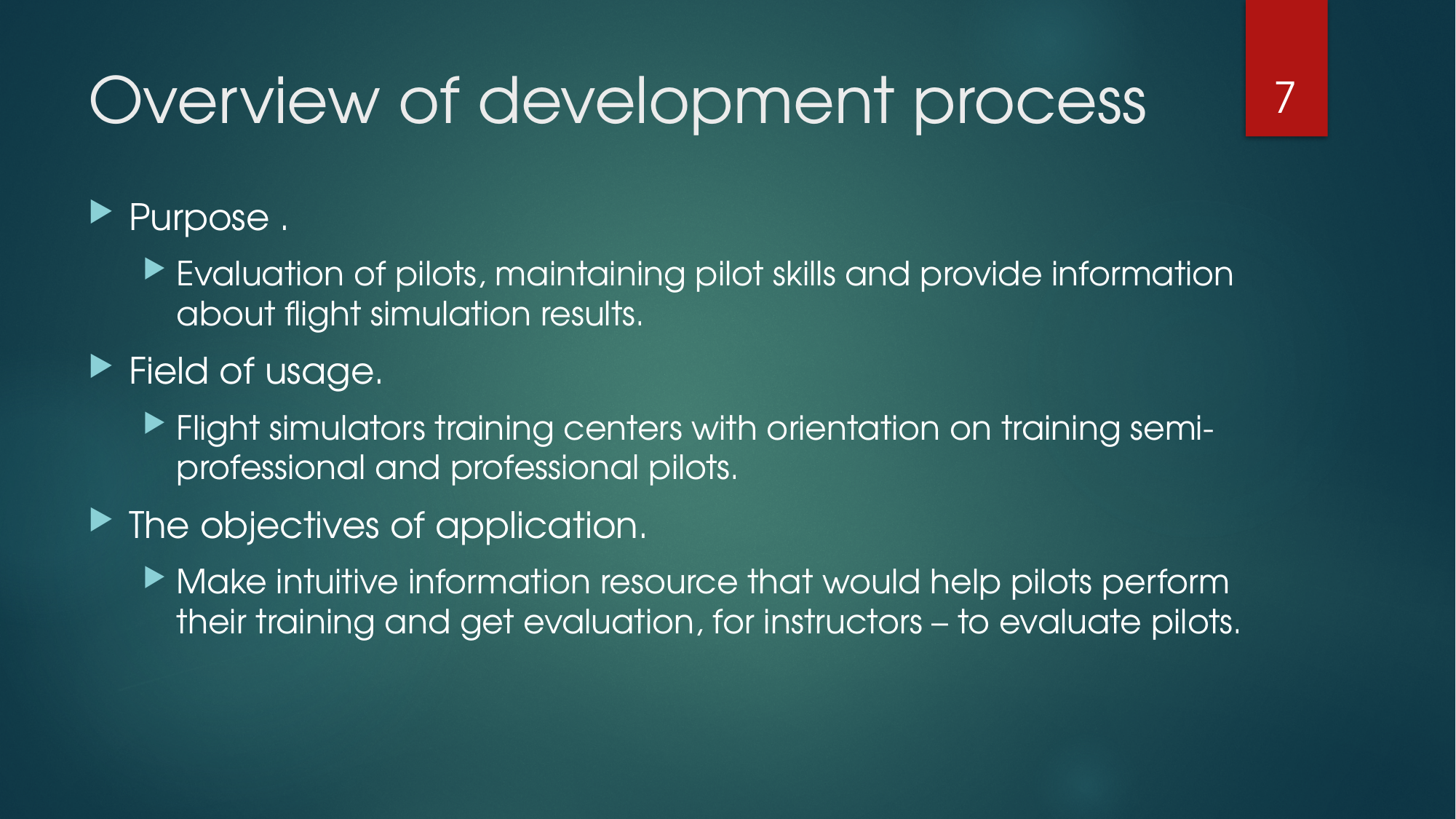

7
# Overview of development process
Purpose .
Evaluation of pilots, maintaining pilot skills and provide information about flight simulation results.
Field of usage.
Flight simulators training centers with orientation on training semi-professional and professional pilots.
The objectives of application.
Make intuitive information resource that would help pilots perform their training and get evaluation, for instructors – to evaluate pilots.